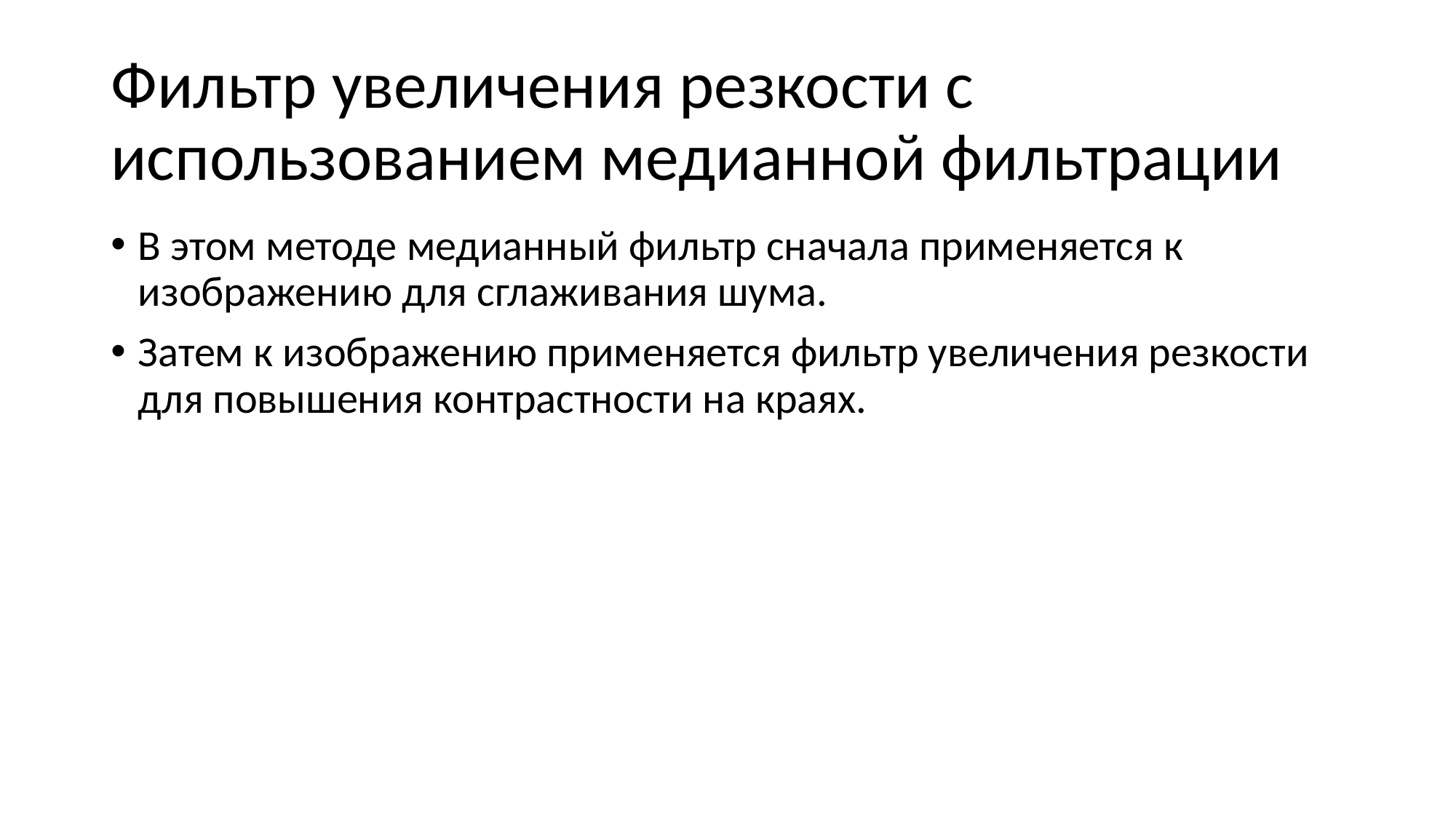

# Фильтр увеличения резкости с использованием медианной фильтрации
В этом методе медианный фильтр сначала применяется к изображению для сглаживания шума.
Затем к изображению применяется фильтр увеличения резкости для повышения контрастности на краях.